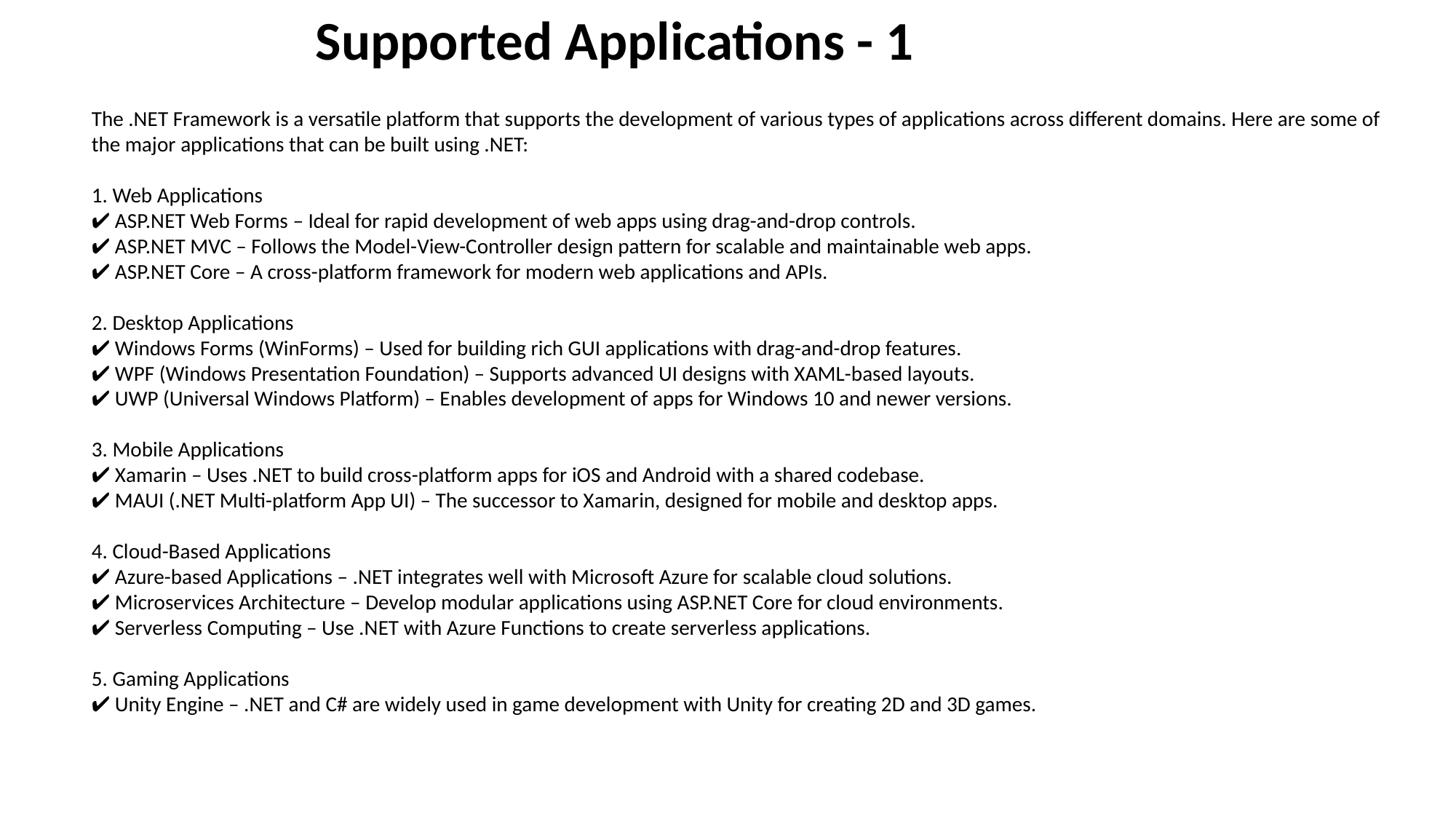

Supported Applications - 1
The .NET Framework is a versatile platform that supports the development of various types of applications across different domains. Here are some of the major applications that can be built using .NET:

1. Web Applications
✔ ASP.NET Web Forms – Ideal for rapid development of web apps using drag-and-drop controls.
✔ ASP.NET MVC – Follows the Model-View-Controller design pattern for scalable and maintainable web apps.
✔ ASP.NET Core – A cross-platform framework for modern web applications and APIs.

2. Desktop Applications
✔ Windows Forms (WinForms) – Used for building rich GUI applications with drag-and-drop features.
✔ WPF (Windows Presentation Foundation) – Supports advanced UI designs with XAML-based layouts.
✔ UWP (Universal Windows Platform) – Enables development of apps for Windows 10 and newer versions.

3. Mobile Applications
✔ Xamarin – Uses .NET to build cross-platform apps for iOS and Android with a shared codebase.
✔ MAUI (.NET Multi-platform App UI) – The successor to Xamarin, designed for mobile and desktop apps.

4. Cloud-Based Applications
✔ Azure-based Applications – .NET integrates well with Microsoft Azure for scalable cloud solutions.
✔ Microservices Architecture – Develop modular applications using ASP.NET Core for cloud environments.
✔ Serverless Computing – Use .NET with Azure Functions to create serverless applications.

5. Gaming Applications
✔ Unity Engine – .NET and C# are widely used in game development with Unity for creating 2D and 3D games.